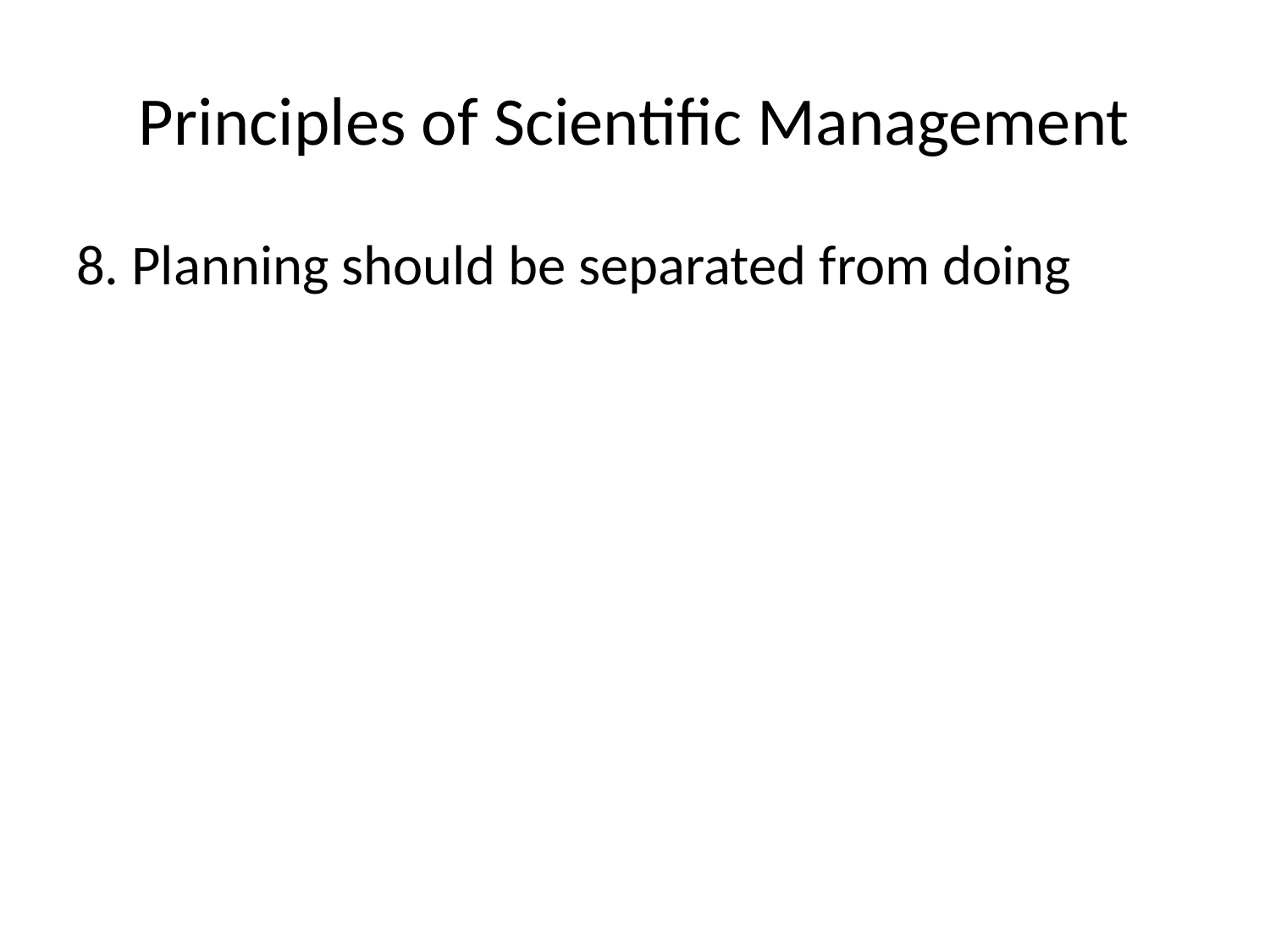

# Principles of Scientific Management
8. Planning should be separated from doing